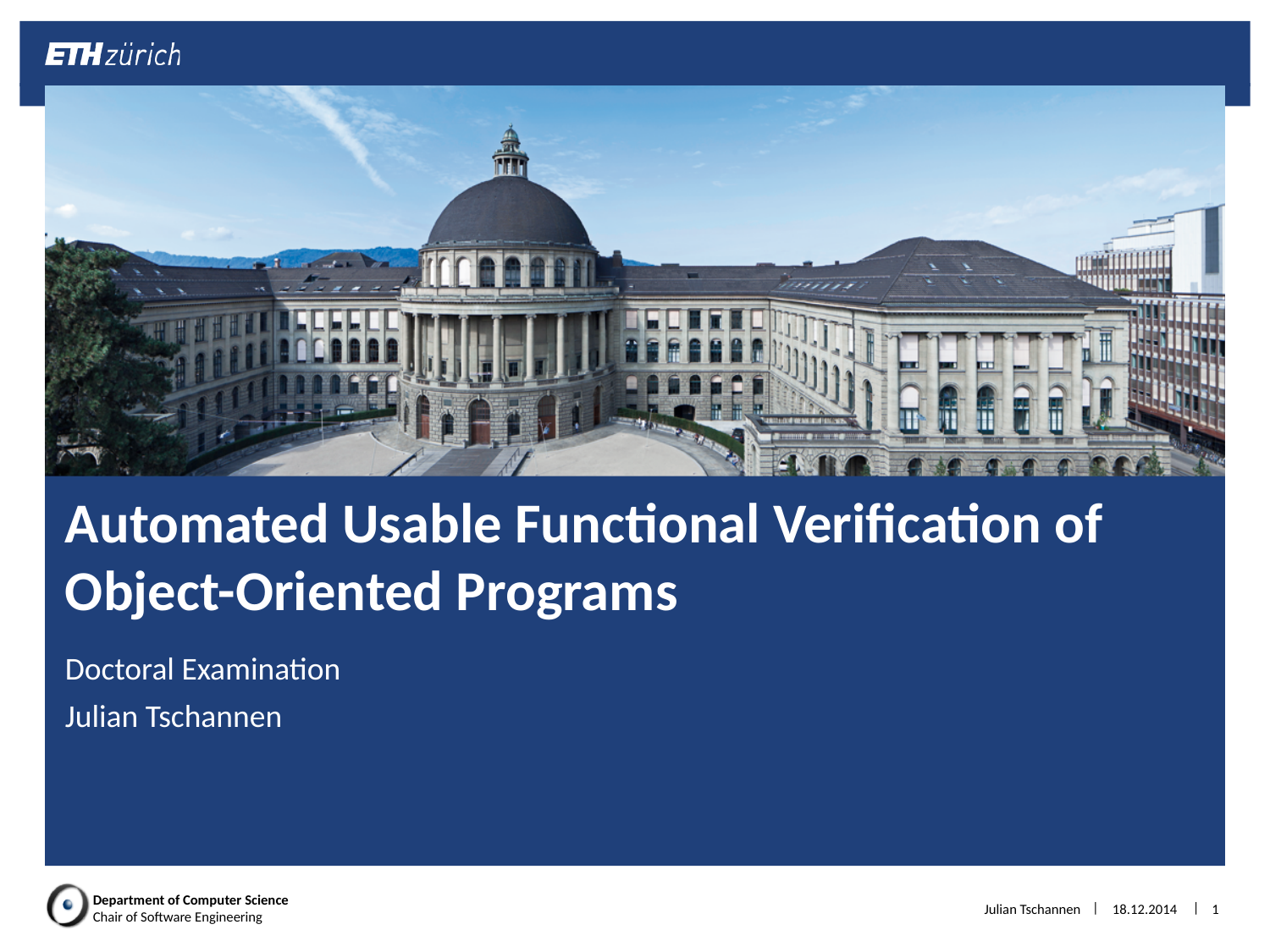

# Automated Usable Functional Verification of Object-Oriented Programs
Doctoral Examination
Julian Tschannen
Julian Tschannen
18.12.2014
1